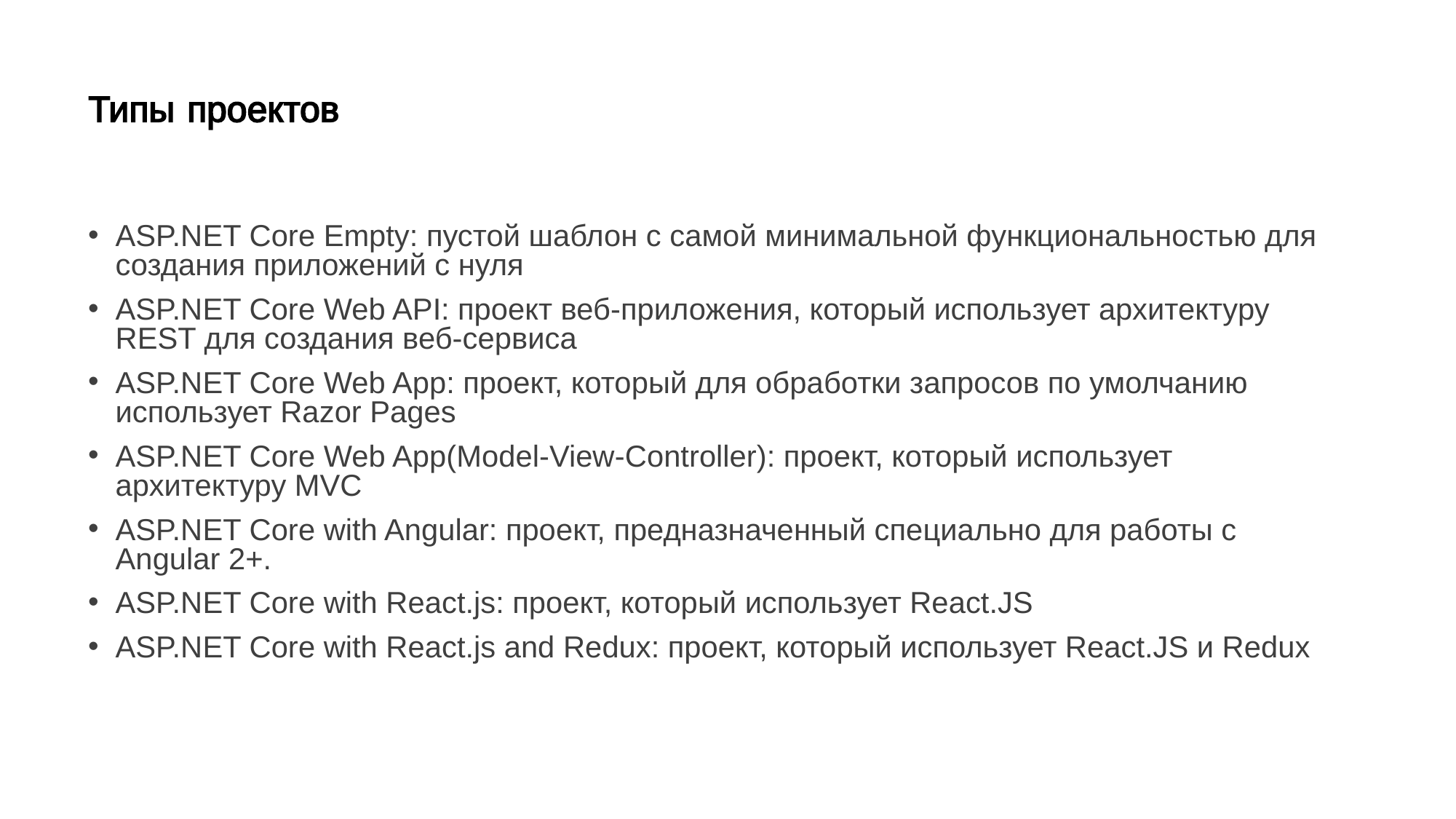

# Типы проектов
ASP.NET Core Empty: пустой шаблон с самой минимальной функциональностью для создания приложений с нуля
ASP.NET Core Web API: проект веб-приложения, который использует архитектуру REST для создания веб-сервиса
ASP.NET Core Web App: проект, который для обработки запросов по умолчанию использует Razor Pages
ASP.NET Core Web App(Model-View-Controller): проект, который использует архитектуру MVC
ASP.NET Core with Angular: проект, предназначенный специально для работы с Angular 2+.
ASP.NET Core with React.js: проект, который использует React.JS
ASP.NET Core with React.js and Redux: проект, который использует React.JS и Redux